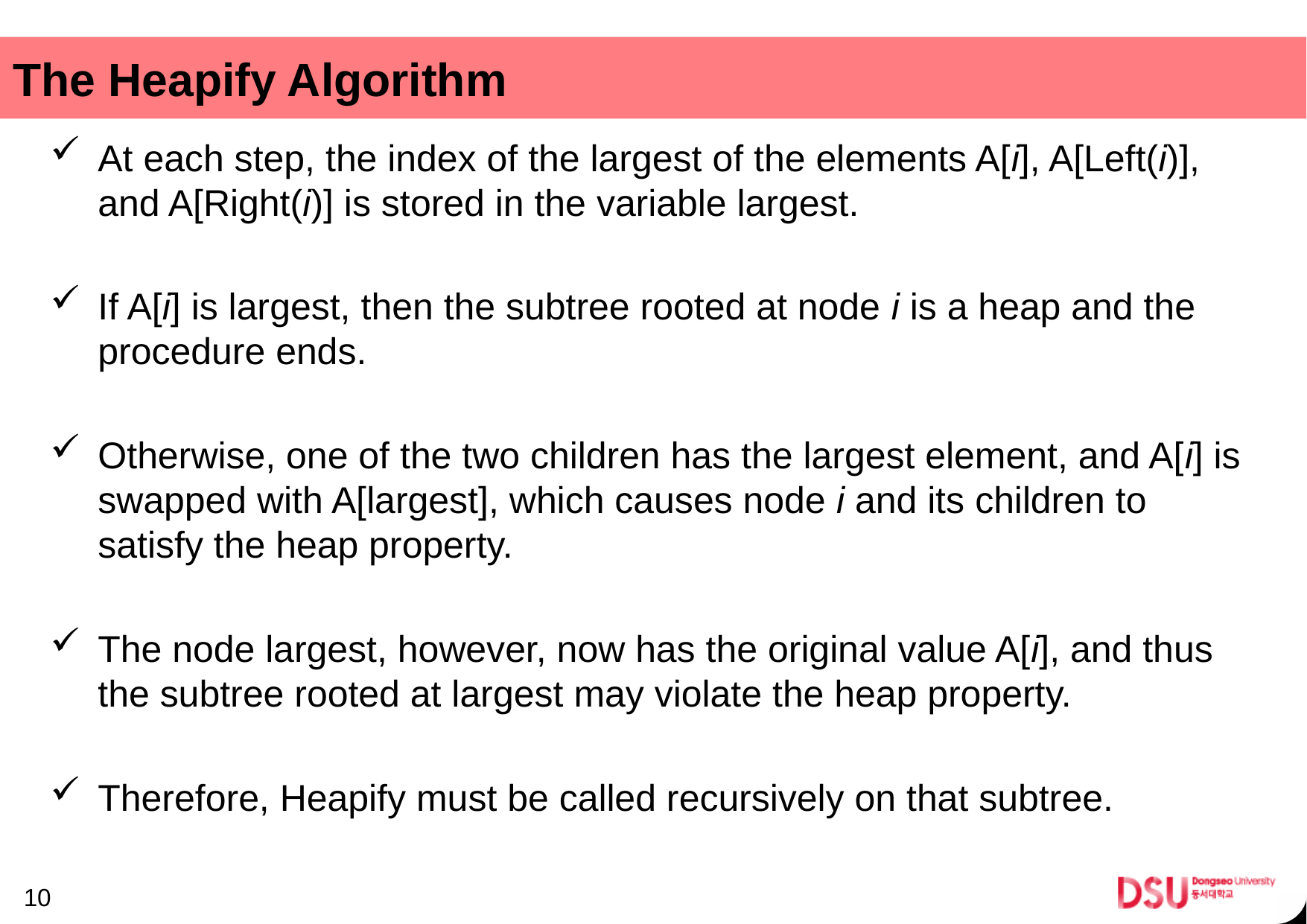

# The Heapify Algorithm
At each step, the index of the largest of the elements A[i], A[Left(i)], and A[Right(i)] is stored in the variable largest.

If A[i] is largest, then the subtree rooted at node i is a heap and the procedure ends.

Otherwise, one of the two children has the largest element, and A[i] is swapped with A[largest], which causes node i and its children to satisfy the heap property.

The node largest, however, now has the original value A[i], and thus the subtree rooted at largest may violate the heap property.

Therefore, Heapify must be called recursively on that subtree.
10